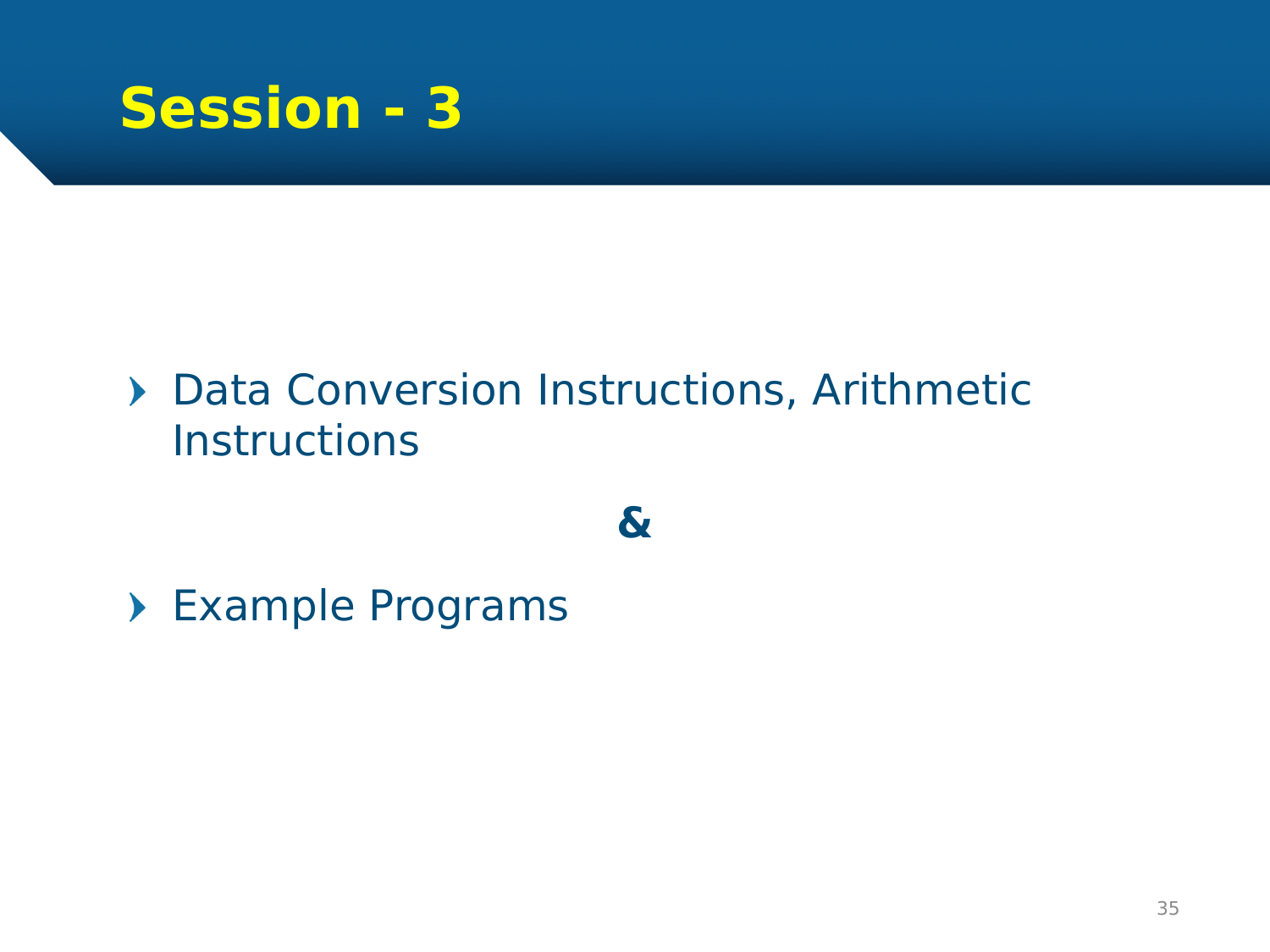

# Session - 3
Data Conversion Instructions, Arithmetic Instructions
&
Example Programs
35